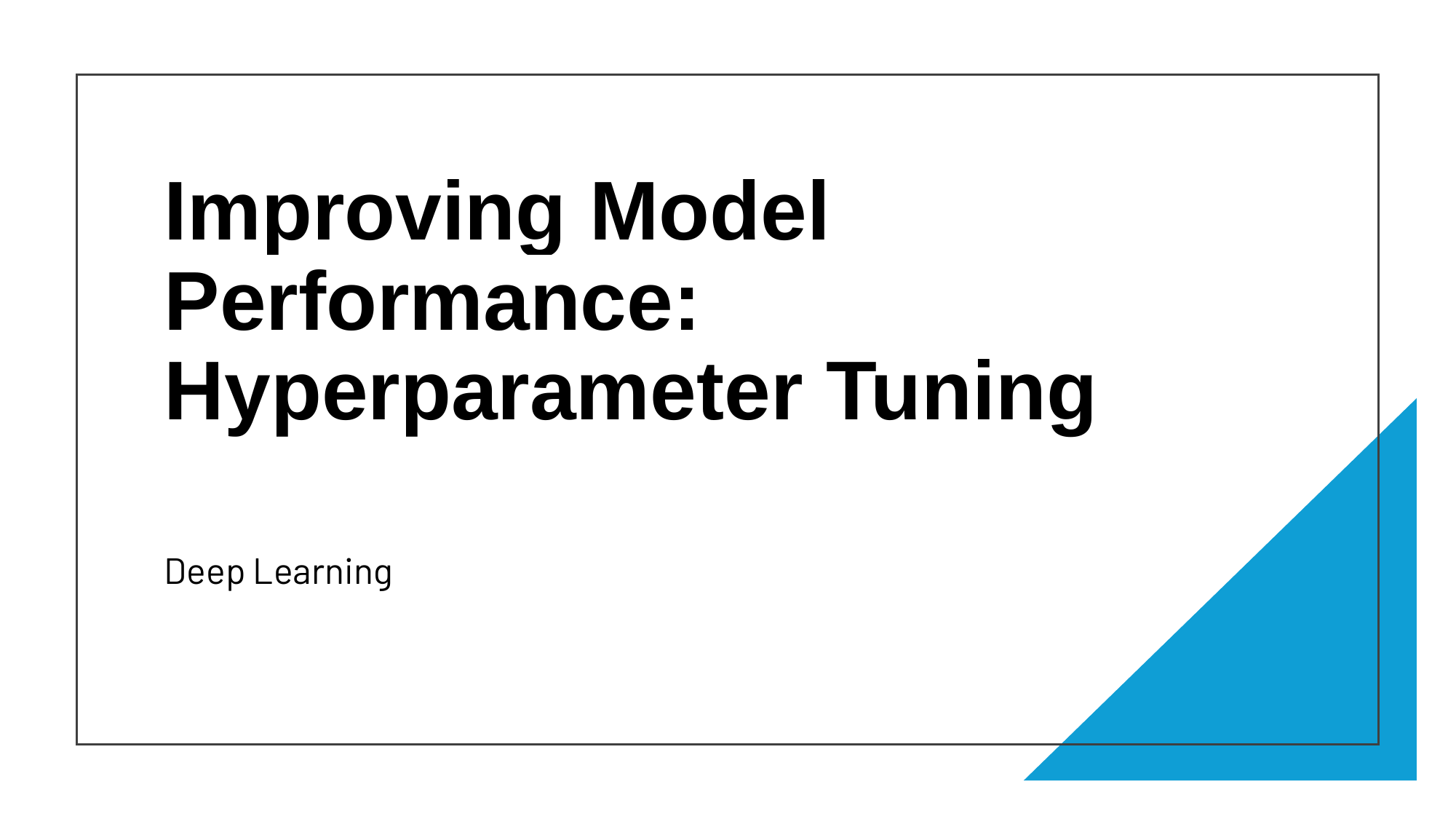

# Improving Model Performance: Hyperparameter Tuning

Deep Learning
Dr Anila M, CSE,CBIT
1